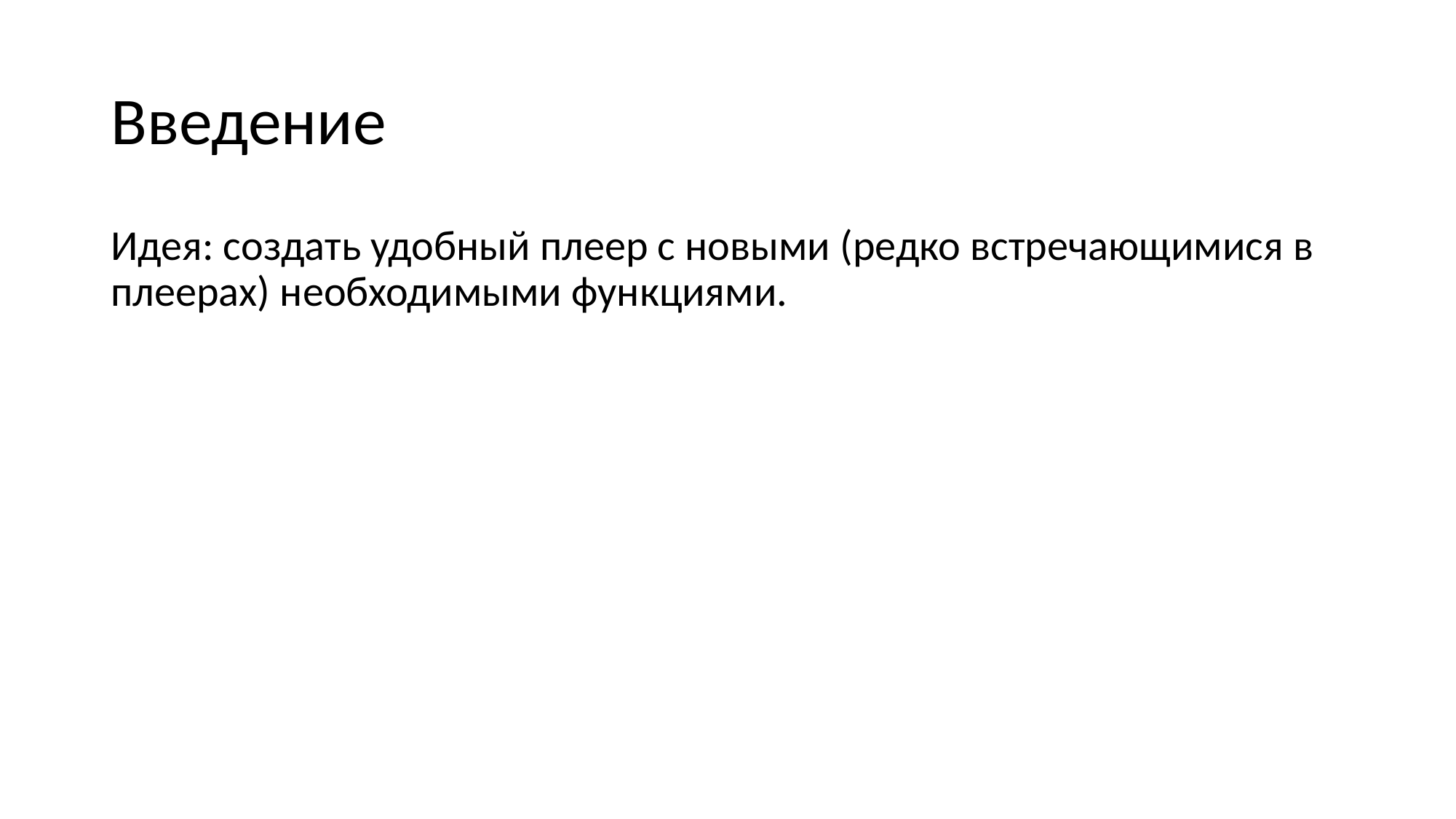

# Введение
Идея: создать удобный плеер с новыми (редко встречающимися в плеерах) необходимыми функциями.